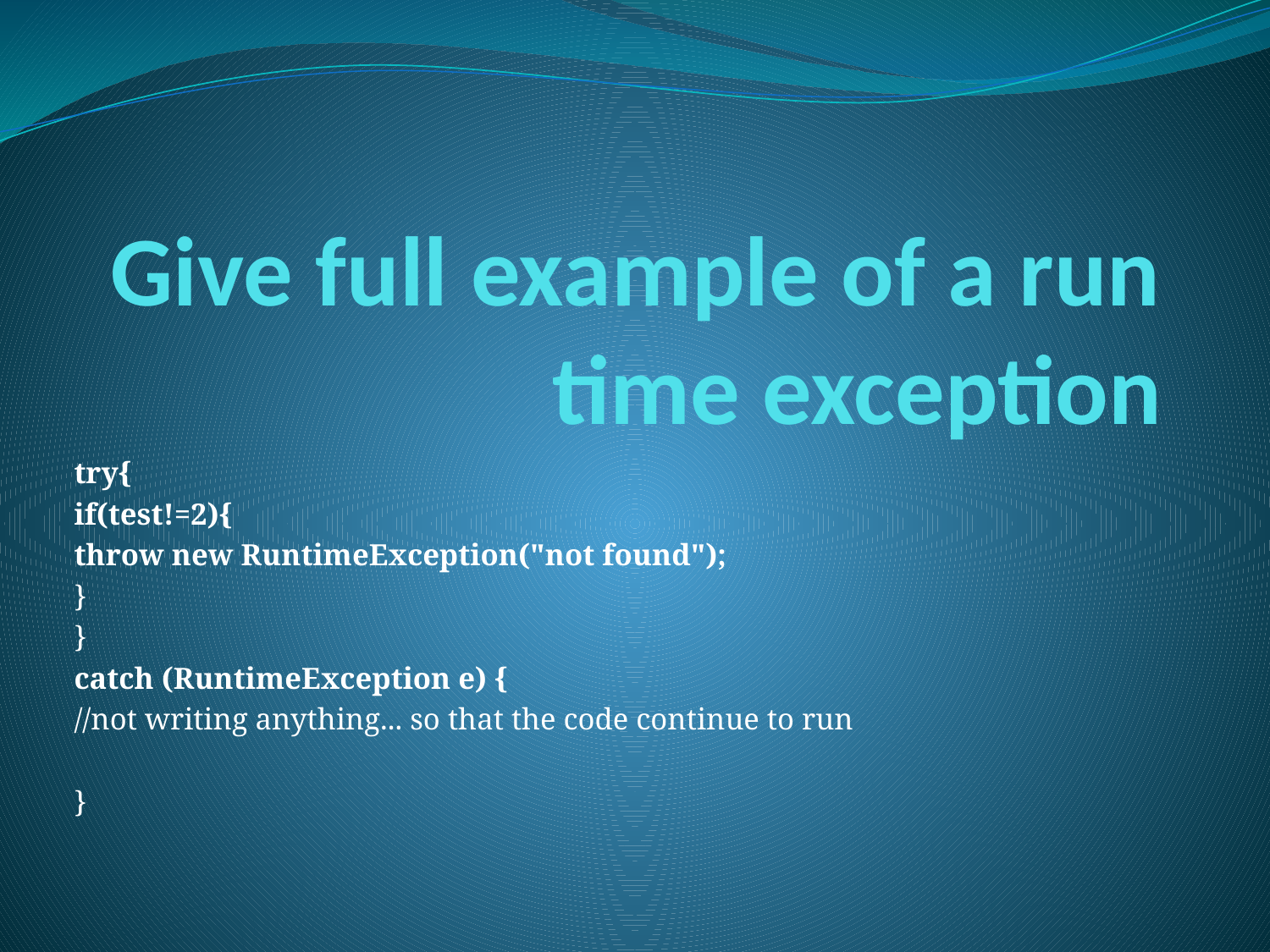

# Give full example of a run time exception
try{
if(test!=2){
throw new RuntimeException("not found");
}
}
catch (RuntimeException e) {
//not writing anything... so that the code continue to run

}